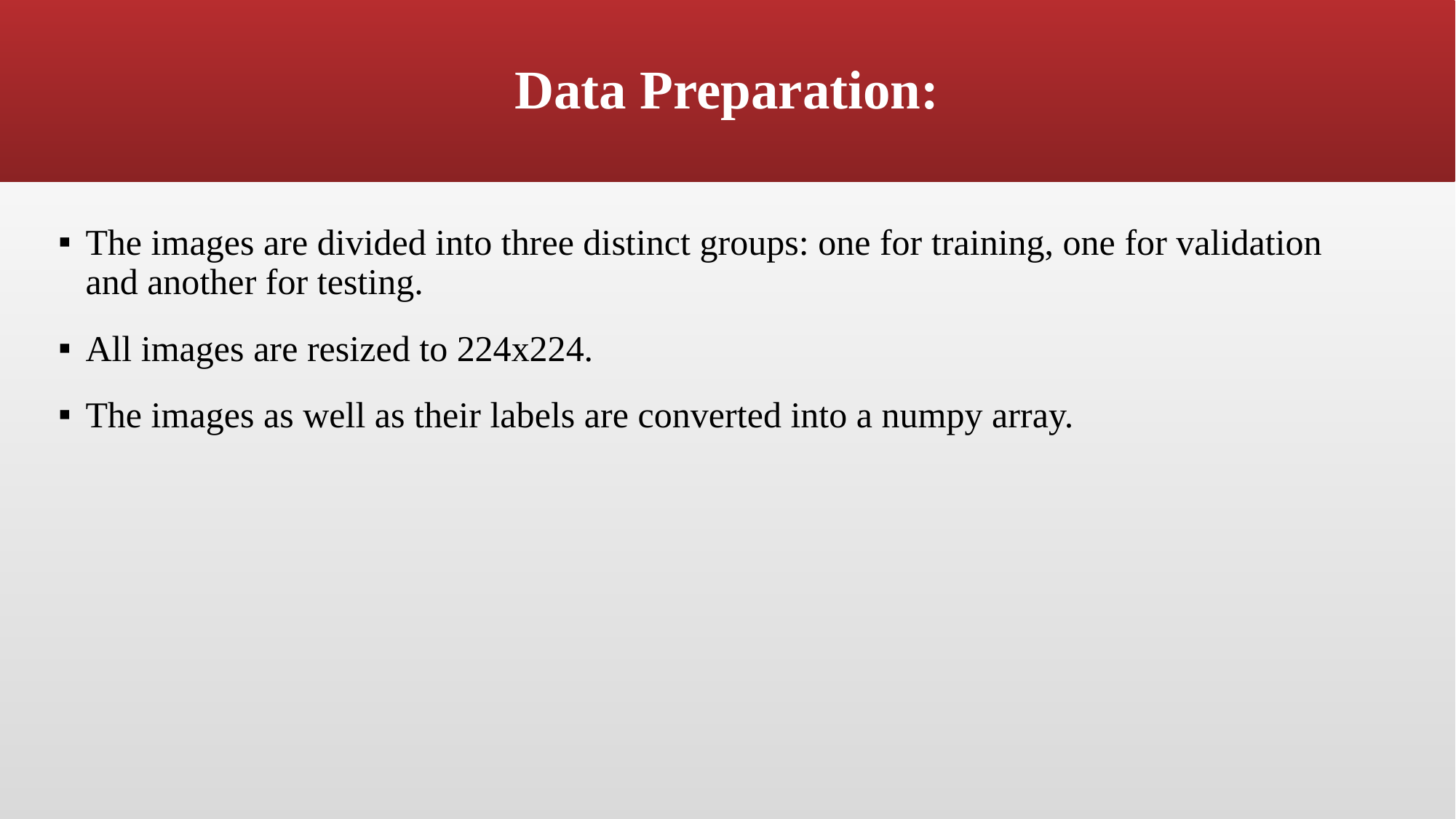

# Data Preparation:
The images are divided into three distinct groups: one for training, one for validation and another for testing.
All images are resized to 224x224.
The images as well as their labels are converted into a numpy array.